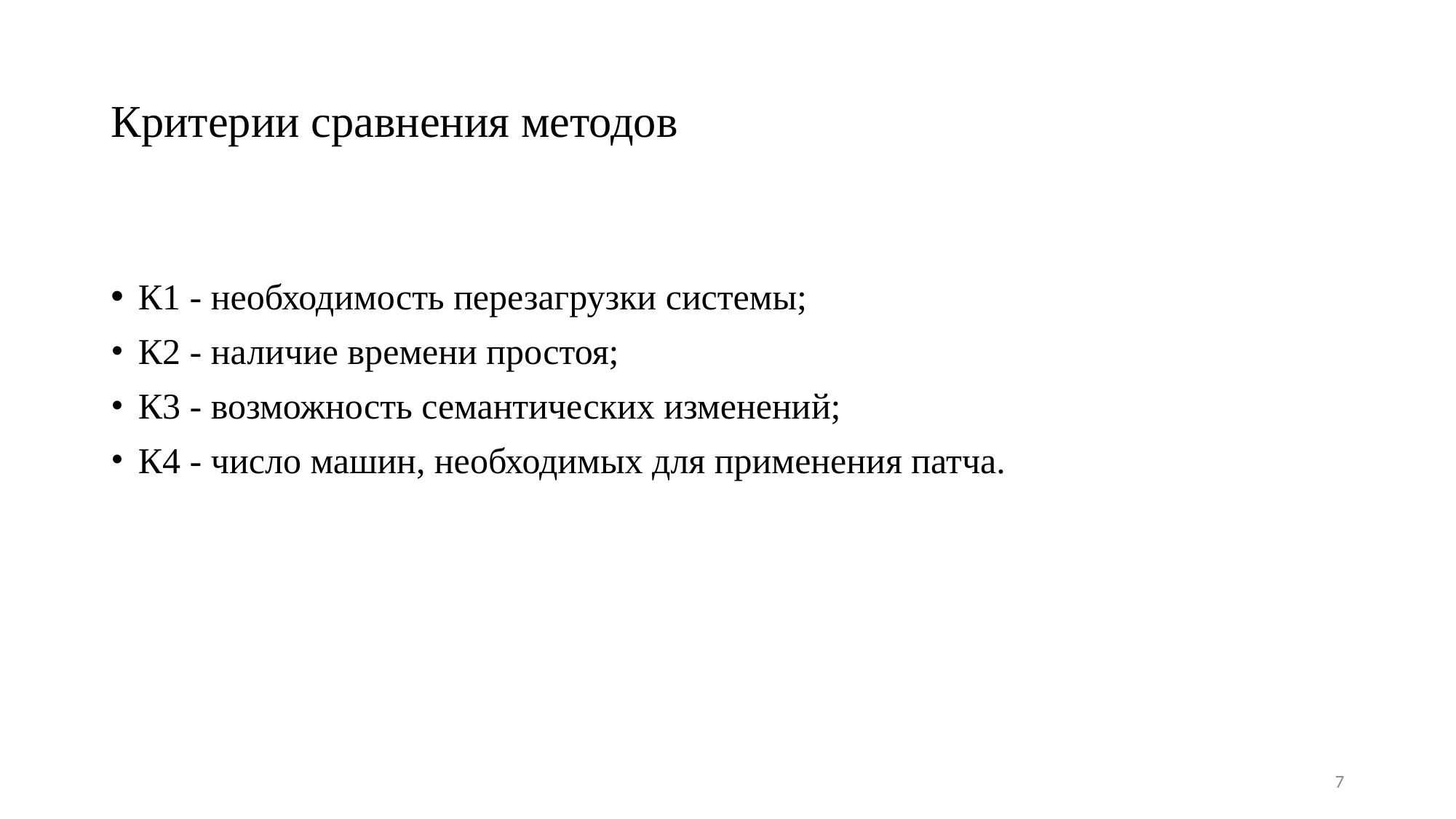

# Критерии сравнения методов

К1 - необходимость перезагрузки системы;
К2 - наличие времени простоя;
К3 - возможность семантических изменений;
К4 - число машин, необходимых для применения патча.
7